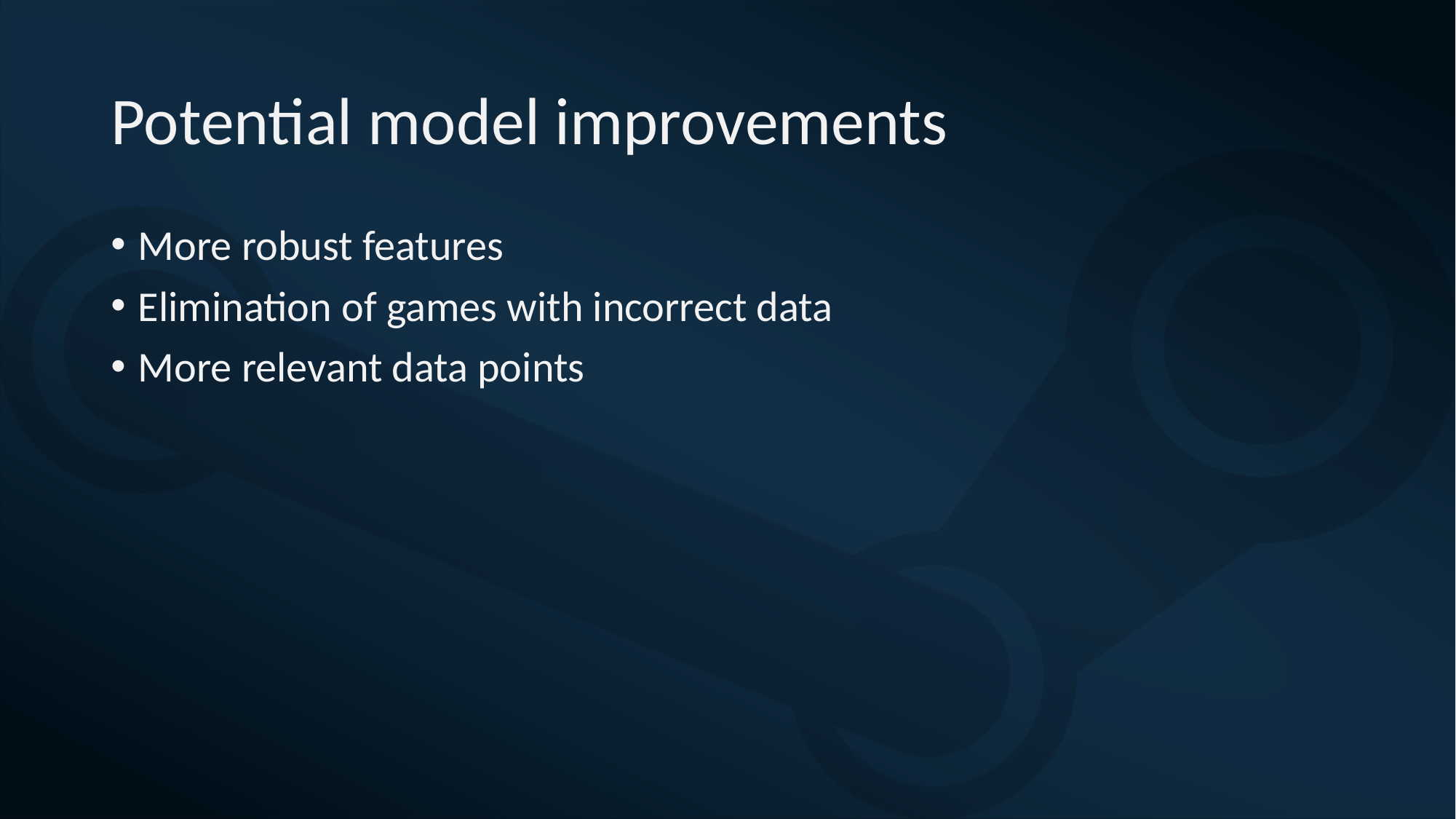

# Potential model improvements
More robust features
Elimination of games with incorrect data
More relevant data points